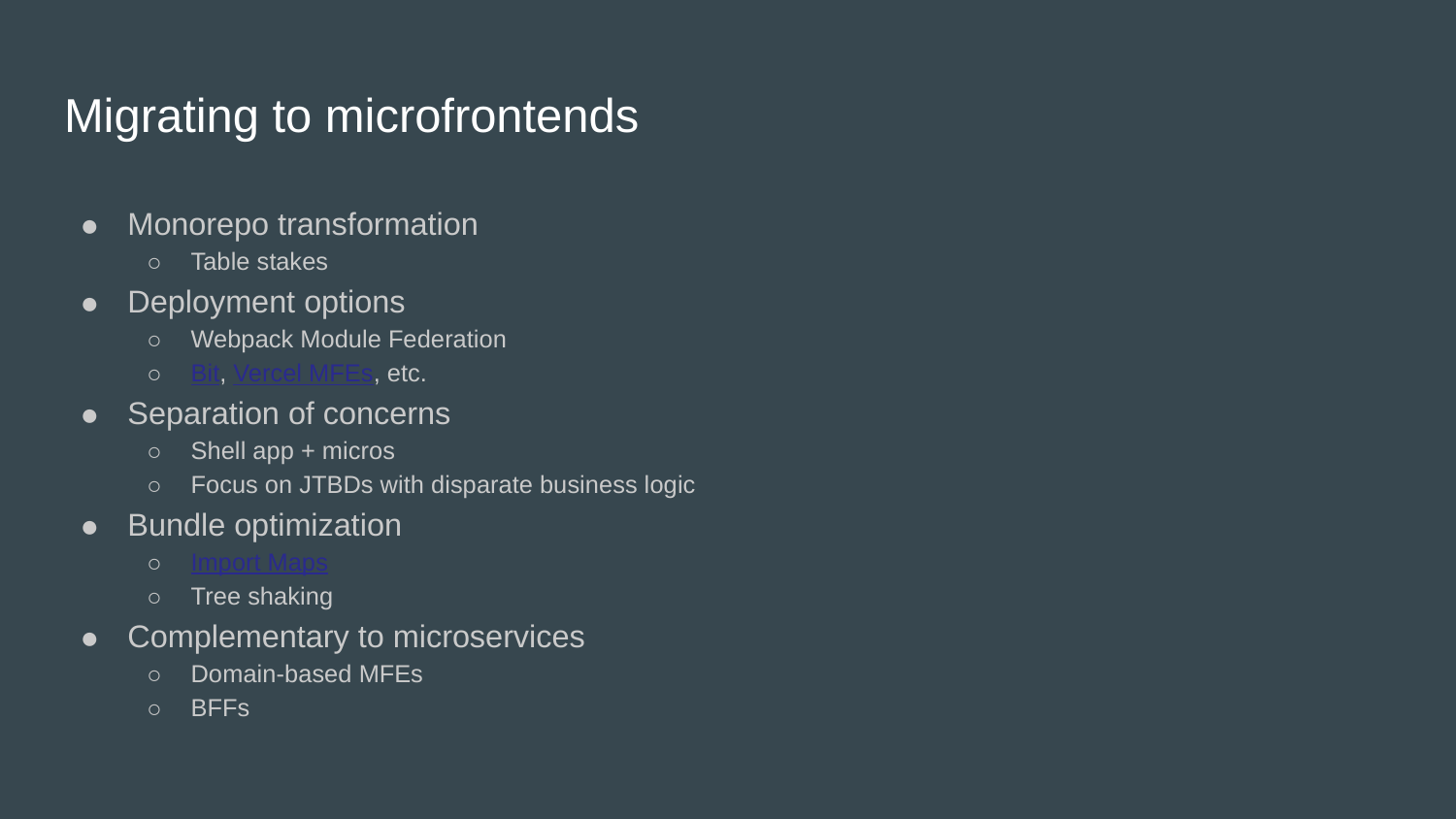

# Migrating to microfrontends
Monorepo transformation
Table stakes
Deployment options
Webpack Module Federation
Bit, Vercel MFEs, etc.
Separation of concerns
Shell app + micros
Focus on JTBDs with disparate business logic
Bundle optimization
Import Maps
Tree shaking
Complementary to microservices
Domain-based MFEs
BFFs